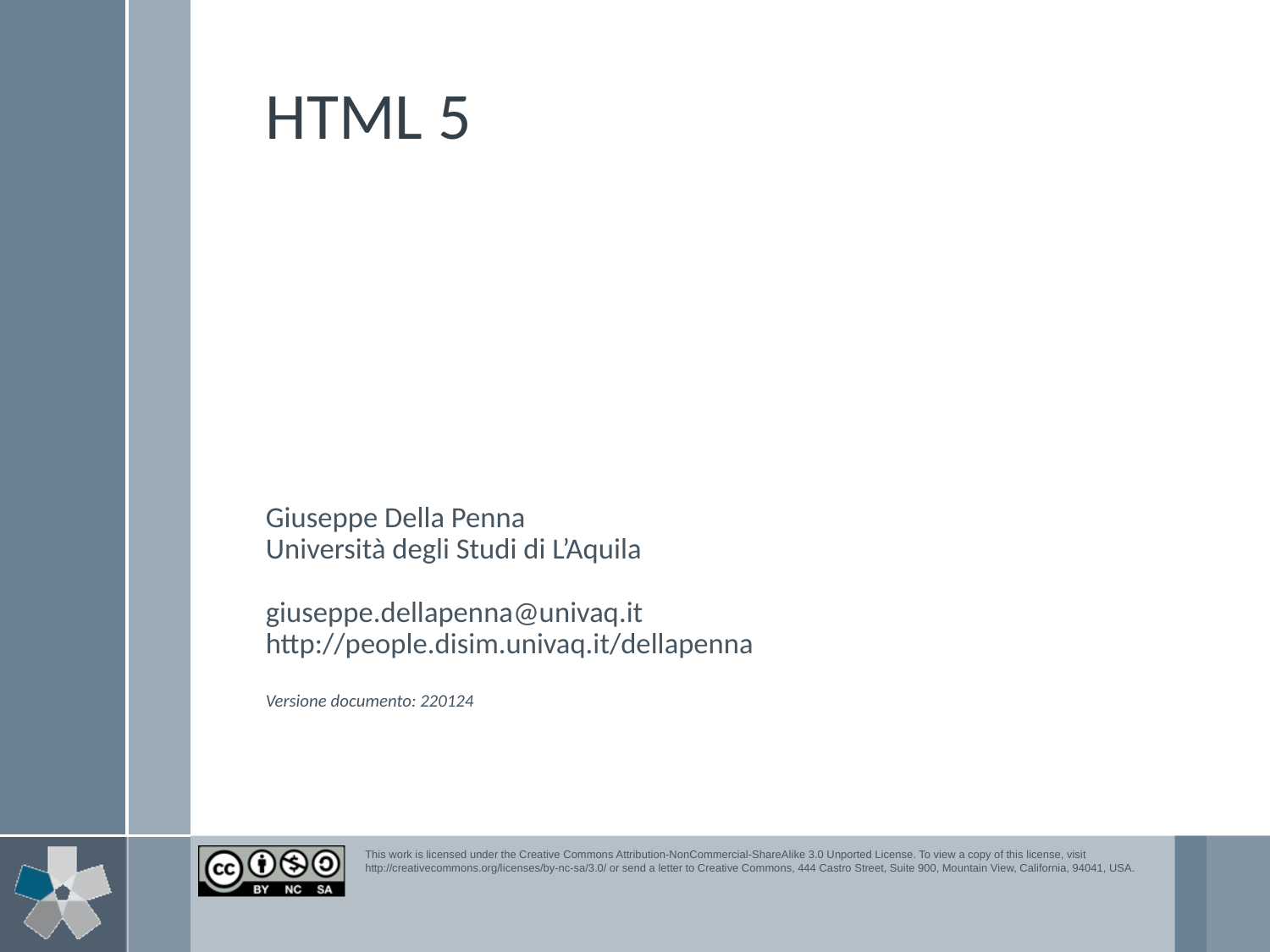

# HTML 5
Giuseppe Della Penna
Università degli Studi di L’Aquila

giuseppe.dellapenna@univaq.it
http://people.disim.univaq.it/dellapenna

Versione documento: 220124